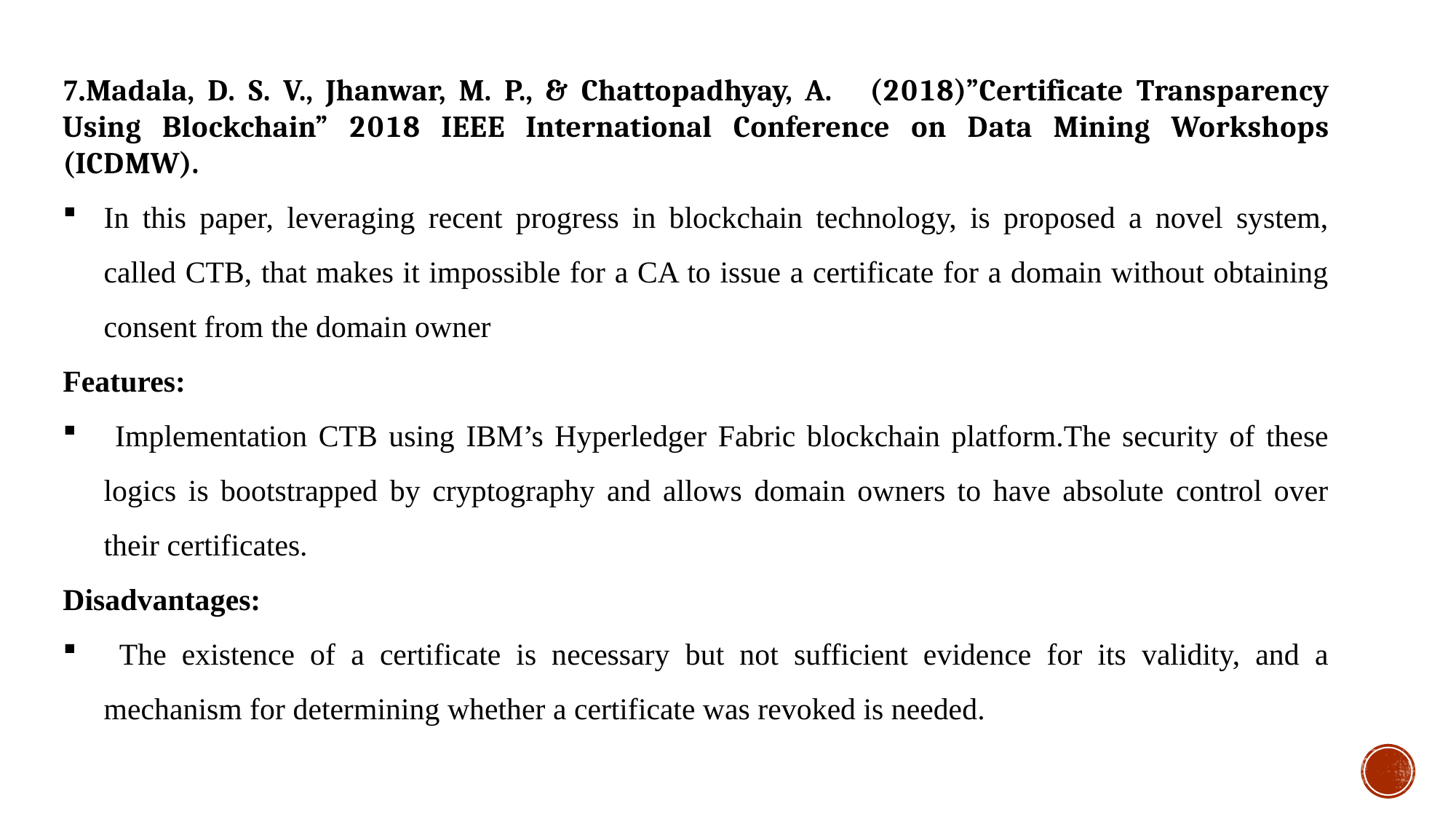

7.Madala, D. S. V., Jhanwar, M. P., & Chattopadhyay, A.   (2018)”Certificate Transparency Using Blockchain” 2018 IEEE International Conference on Data Mining Workshops (ICDMW).
In this paper, leveraging recent progress in blockchain technology, is proposed a novel system, called CTB, that makes it impossible for a CA to issue a certificate for a domain without obtaining consent from the domain owner
Features:
 Implementation CTB using IBM’s Hyperledger Fabric blockchain platform.The security of these logics is bootstrapped by cryptography and allows domain owners to have absolute control over their certificates.
Disadvantages:
 The existence of a certificate is necessary but not sufficient evidence for its validity, and a mechanism for determining whether a certificate was revoked is needed.